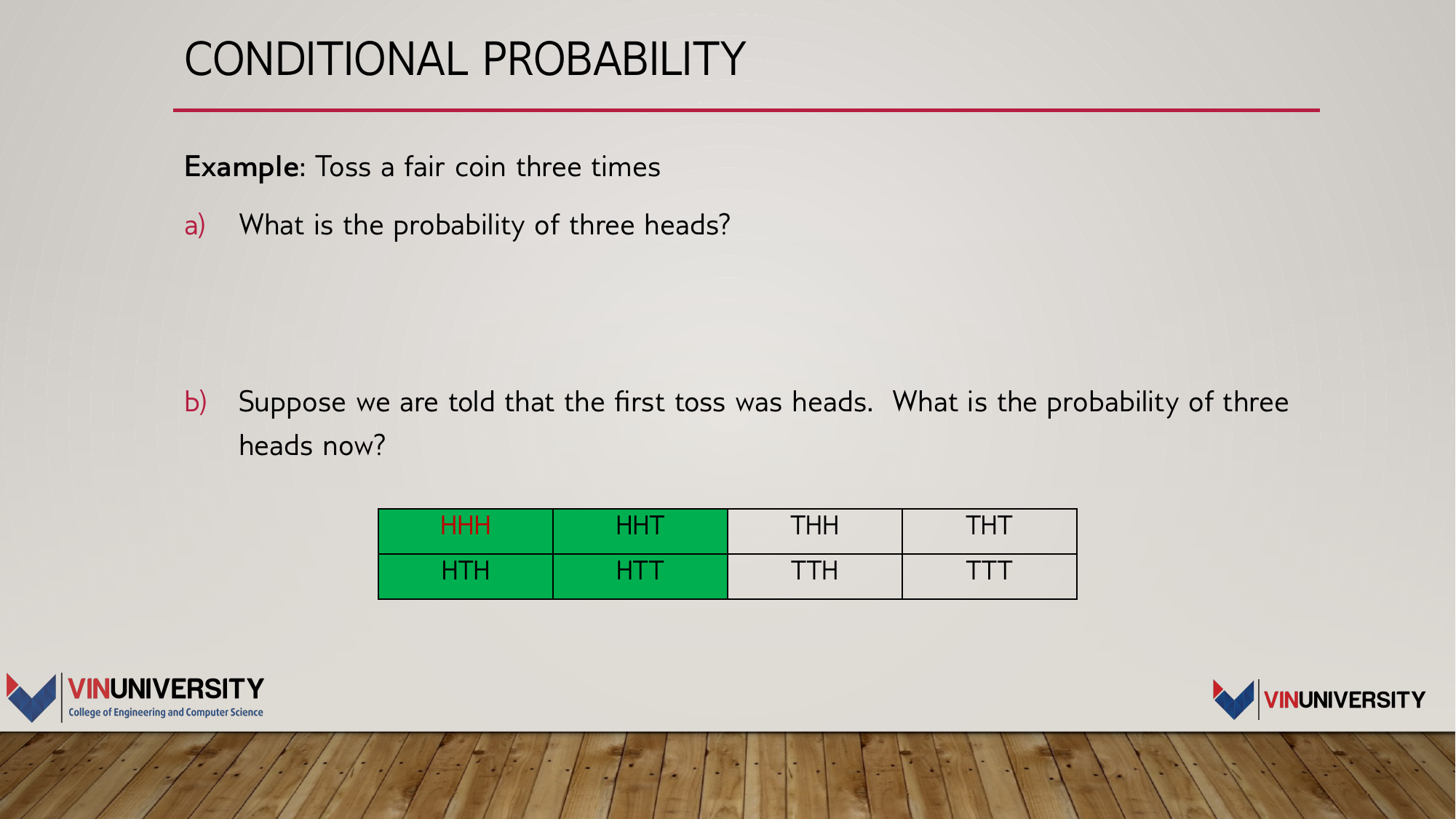

# Conditional Probability
Example: Toss a fair coin three times
What is the probability of three heads?

Suppose we are told that the first toss was heads.  What is the probability of three heads now?

| HHH | HHT | THH | THT |
| --- | --- | --- | --- |
| HTH | HTT | TTH | TTT |